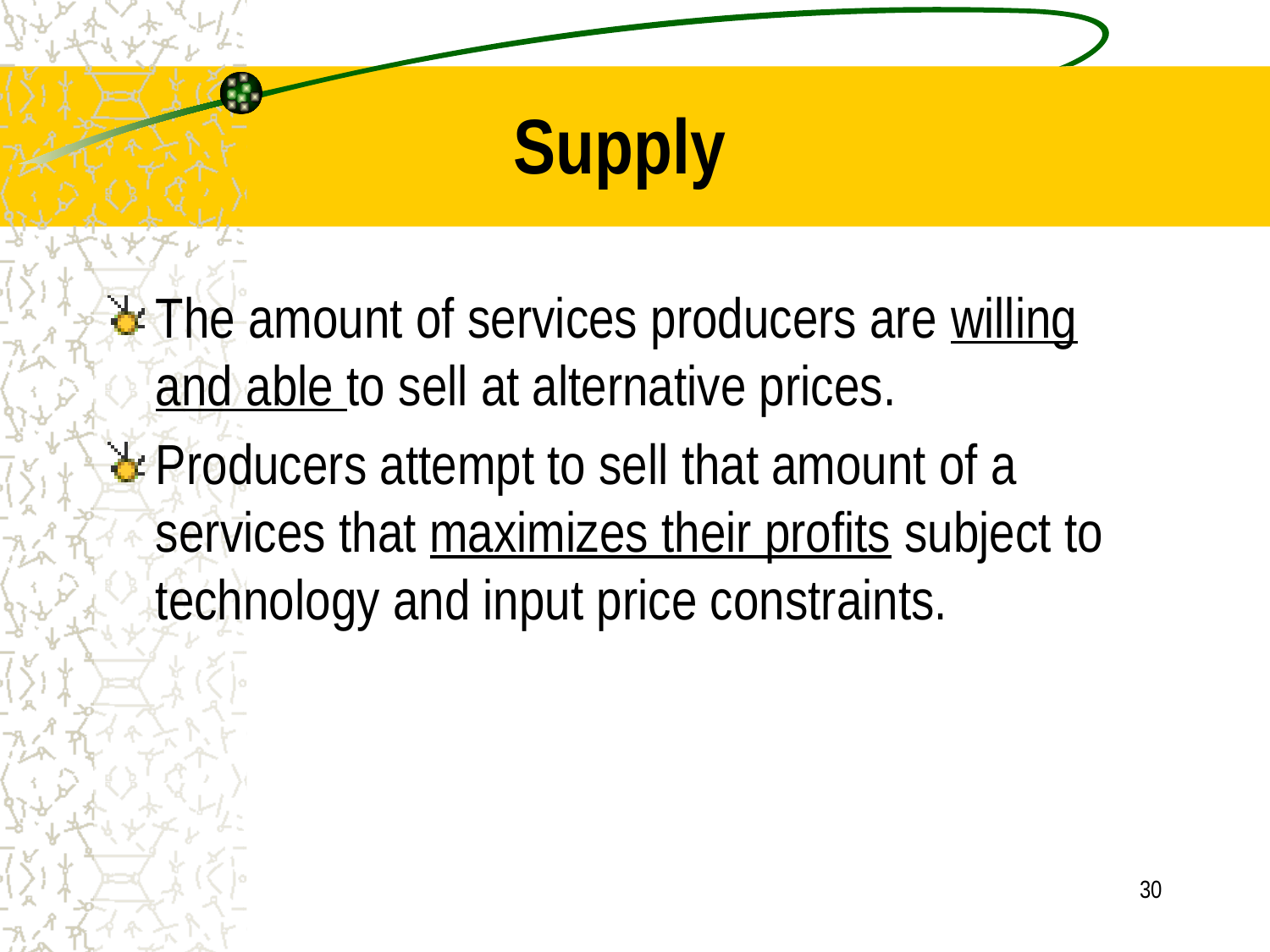

# Supply
The amount of services producers are willing and able to sell at alternative prices.
Producers attempt to sell that amount of a  services that maximizes their profits subject to technology and input price constraints.
30